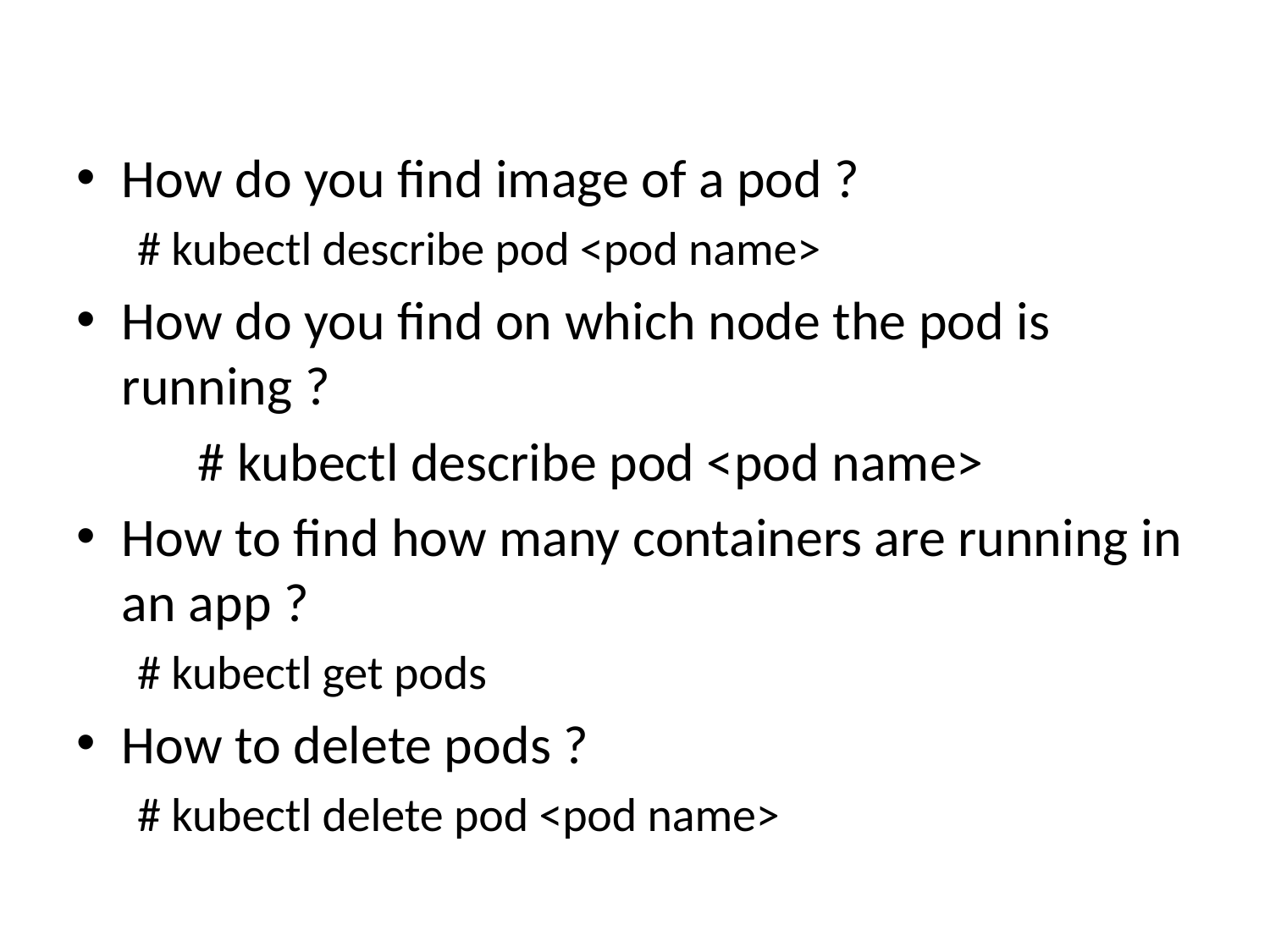

How do you find image of a pod ?
# kubectl describe pod <pod name>
How do you find on which node the pod is running ?
	# kubectl describe pod <pod name>
How to find how many containers are running in an app ?
	# kubectl get pods
How to delete pods ?
	# kubectl delete pod <pod name>